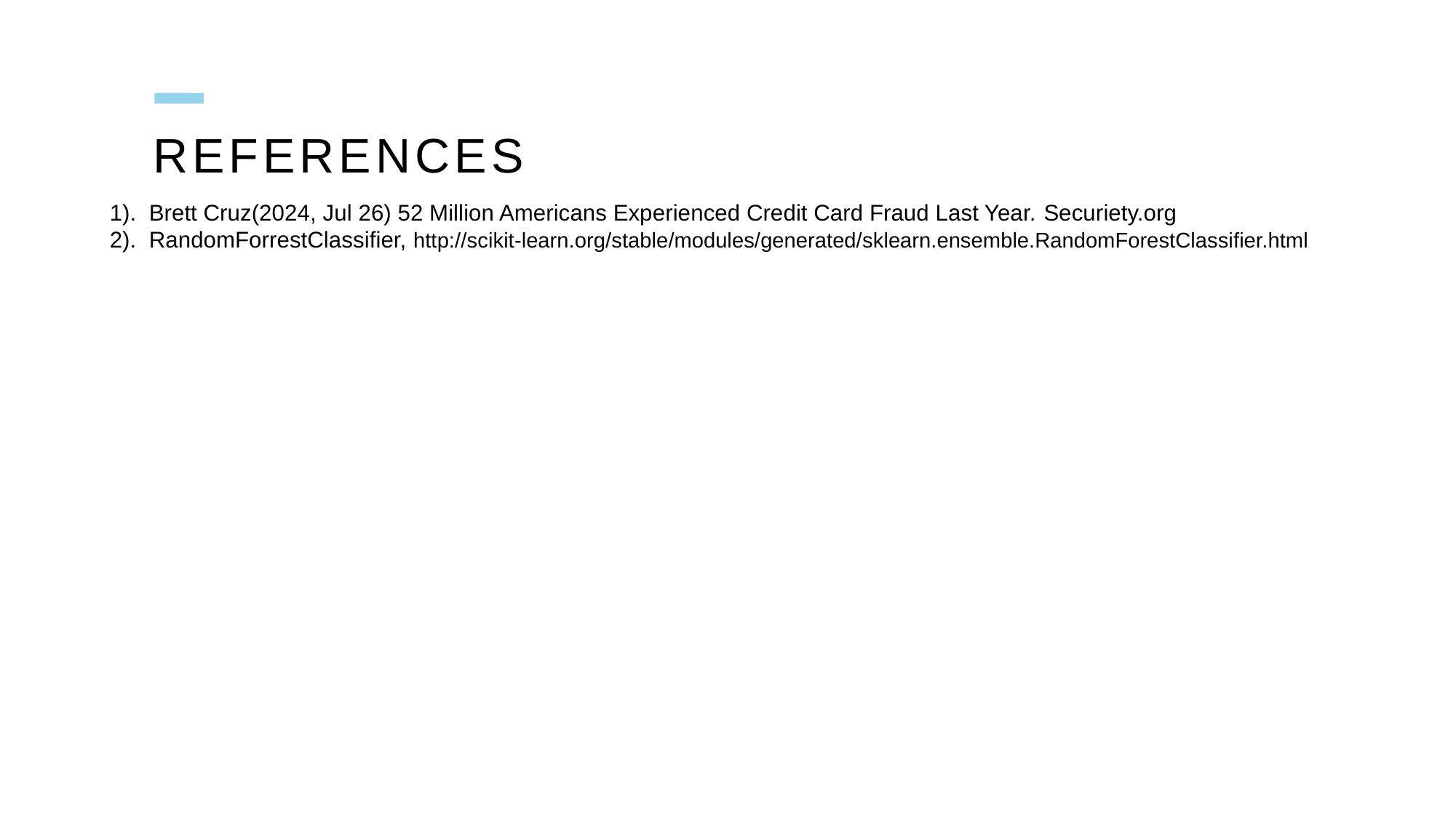

references
1).  Brett Cruz(2024, Jul 26) 52 Million Americans Experienced Credit Card Fraud Last Year. Securiety.org
2).  RandomForrestClassifier, http://scikit-learn.org/stable/modules/generated/sklearn.ensemble.RandomForestClassifier.html